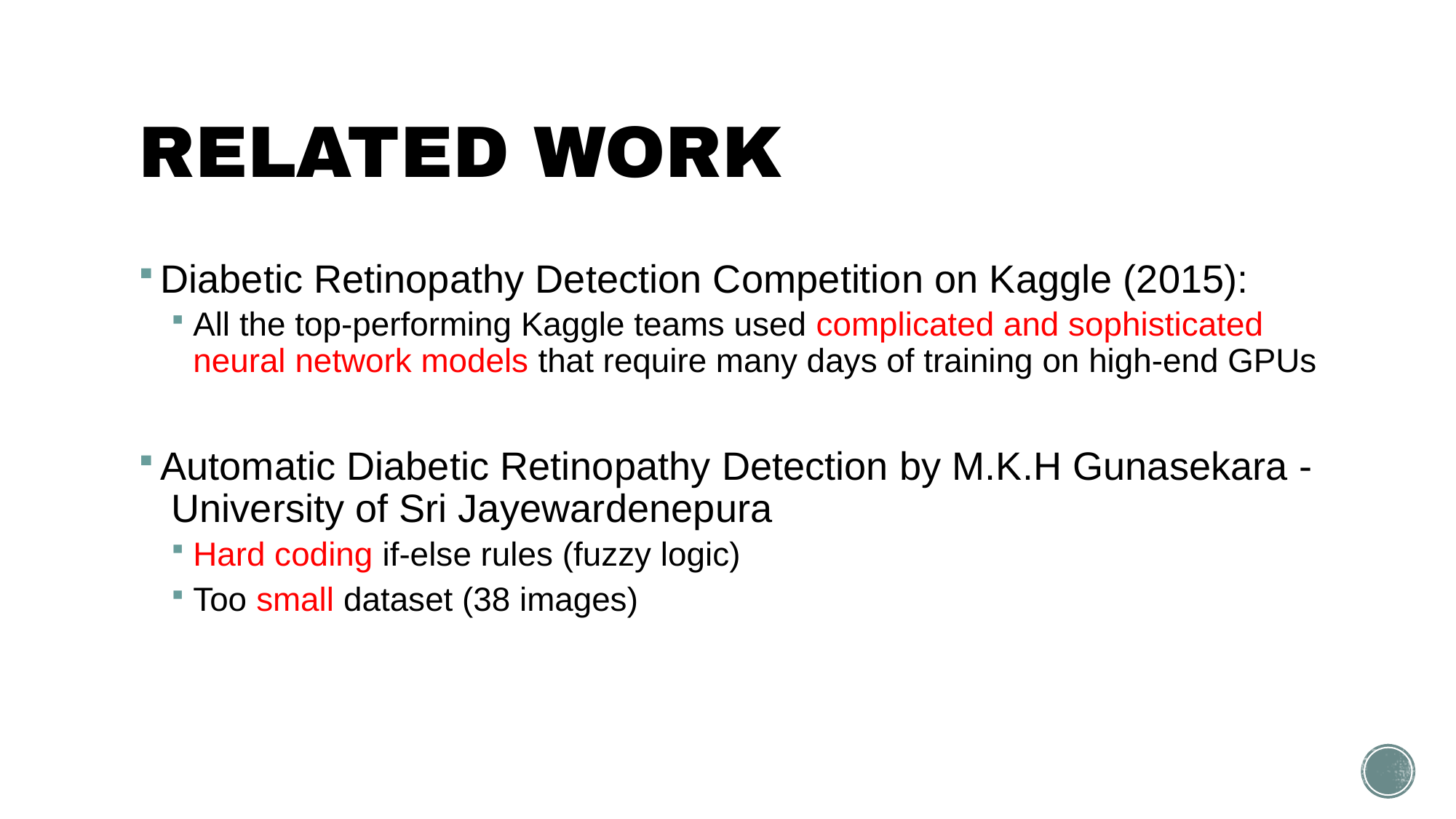

# RELATED WORK
Diabetic Retinopathy Detection Competition on Kaggle (2015):
All the top-performing Kaggle teams used complicated and sophisticated neural network models that require many days of training on high-end GPUs

Automatic Diabetic Retinopathy Detection by M.K.H Gunasekara -  University of Sri Jayewardenepura
Hard coding if-else rules (fuzzy logic)
Too small dataset (38 images)